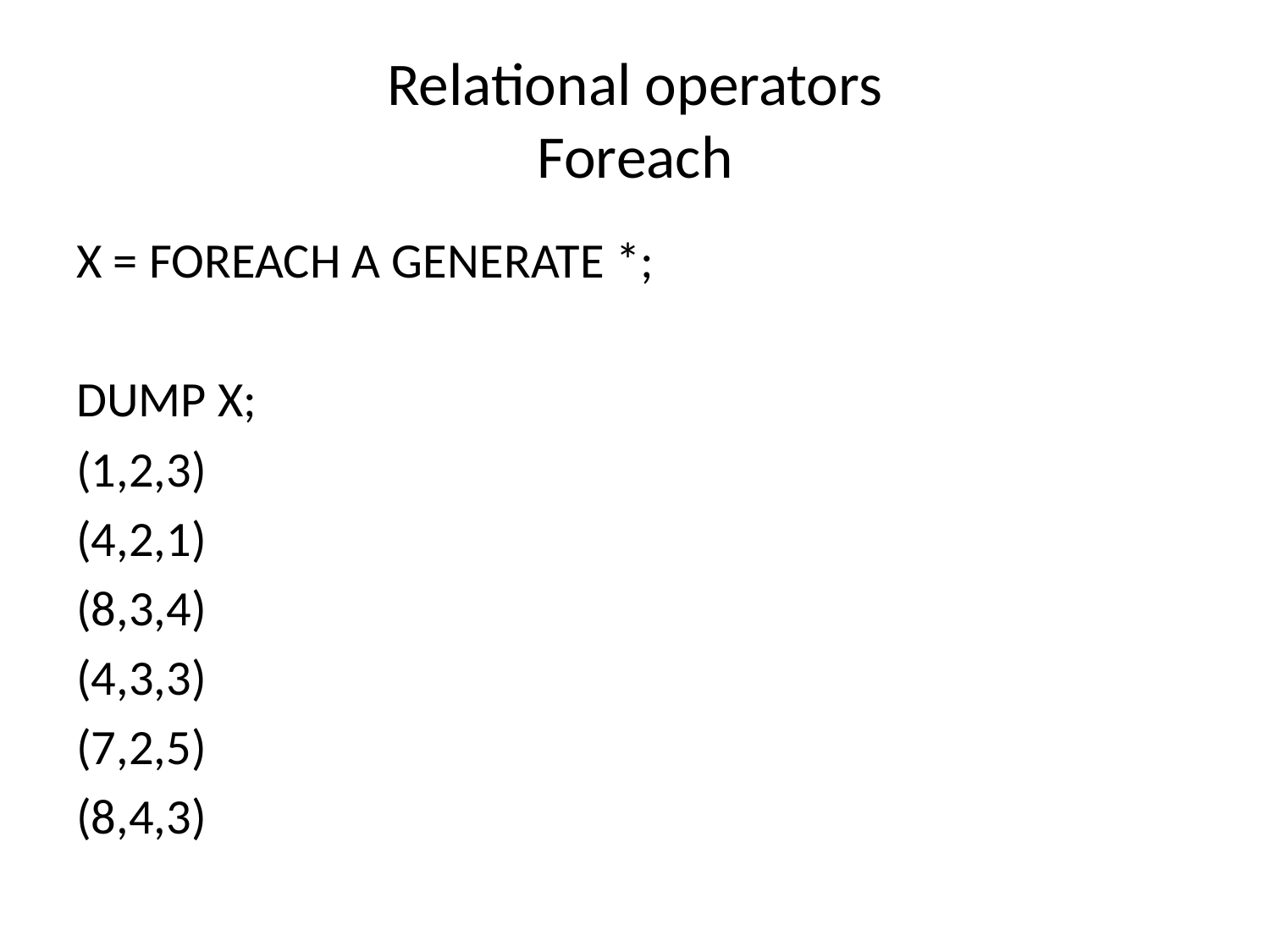

# Relational operators Foreach
X = FOREACH A GENERATE *;

DUMP X;
(1,2,3)
(4,2,1)
(8,3,4)
(4,3,3)
(7,2,5)
(8,4,3)